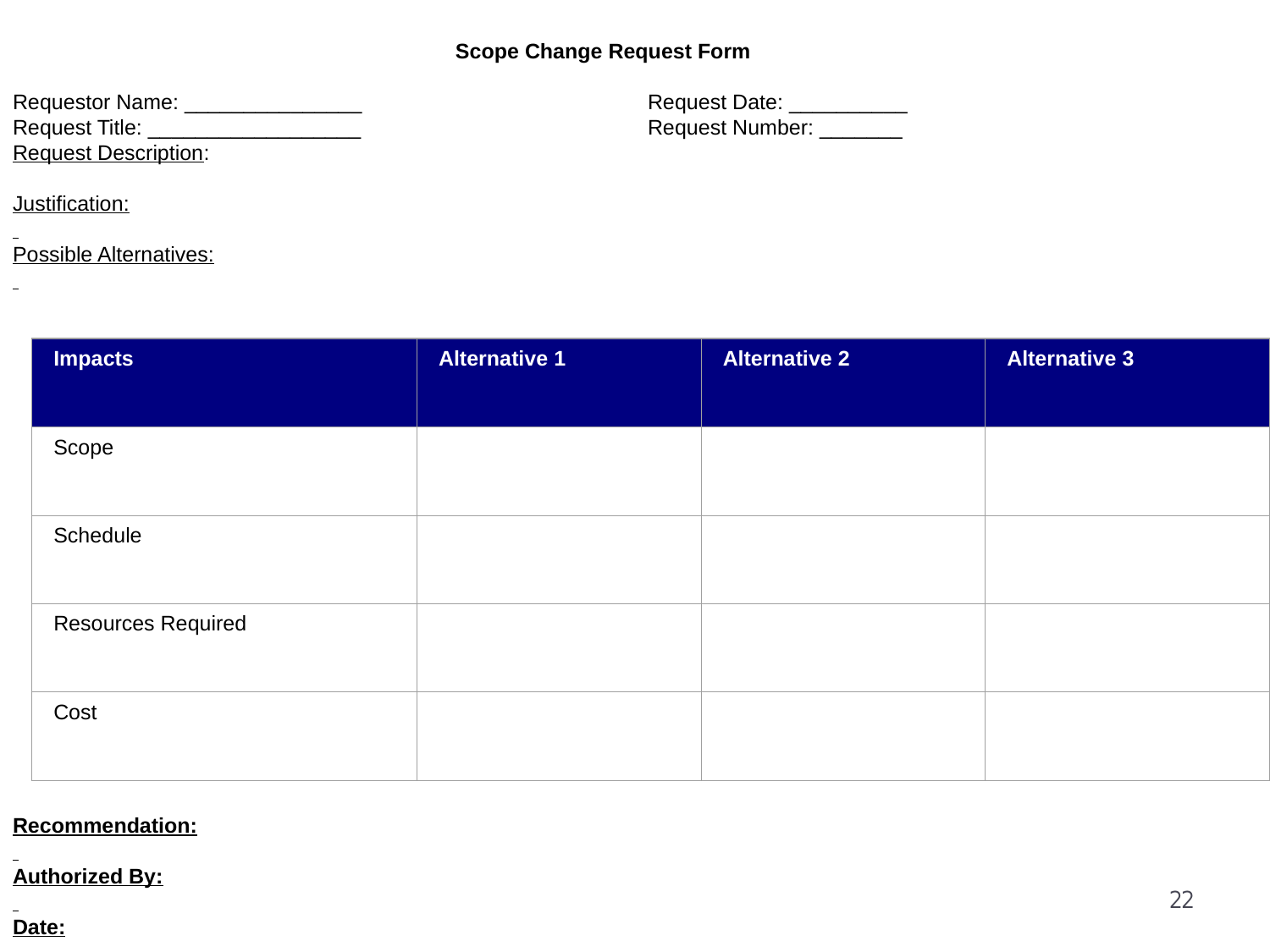

Scope Change Request Form

Requestor Name: _______________			Request Date: __________
Request Title: __________________			Request Number: _______
Request Description:

Justification:

Possible Alternatives:

Impacts

Alternative 1

Alternative 2

Alternative 3

Scope

Schedule

Resources Required

Cost

Recommendation:

Authorized By:

Date:

22